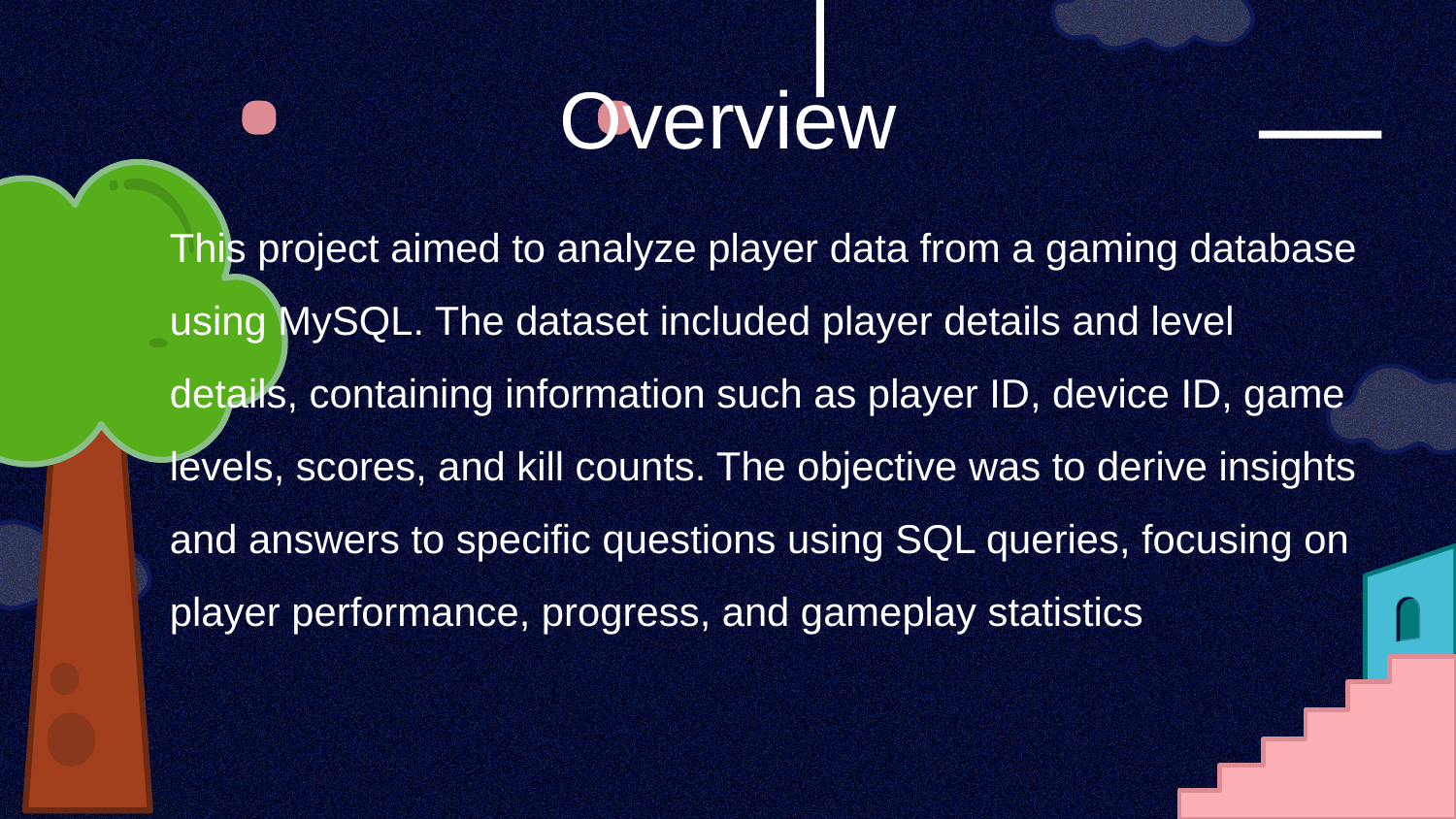

# Overview

This project aimed to analyze player data from a gaming database using MySQL. The dataset included player details and level details, containing information such as player ID, device ID, game levels, scores, and kill counts. The objective was to derive insights and answers to specific questions using SQL queries, focusing on player performance, progress, and gameplay statistics